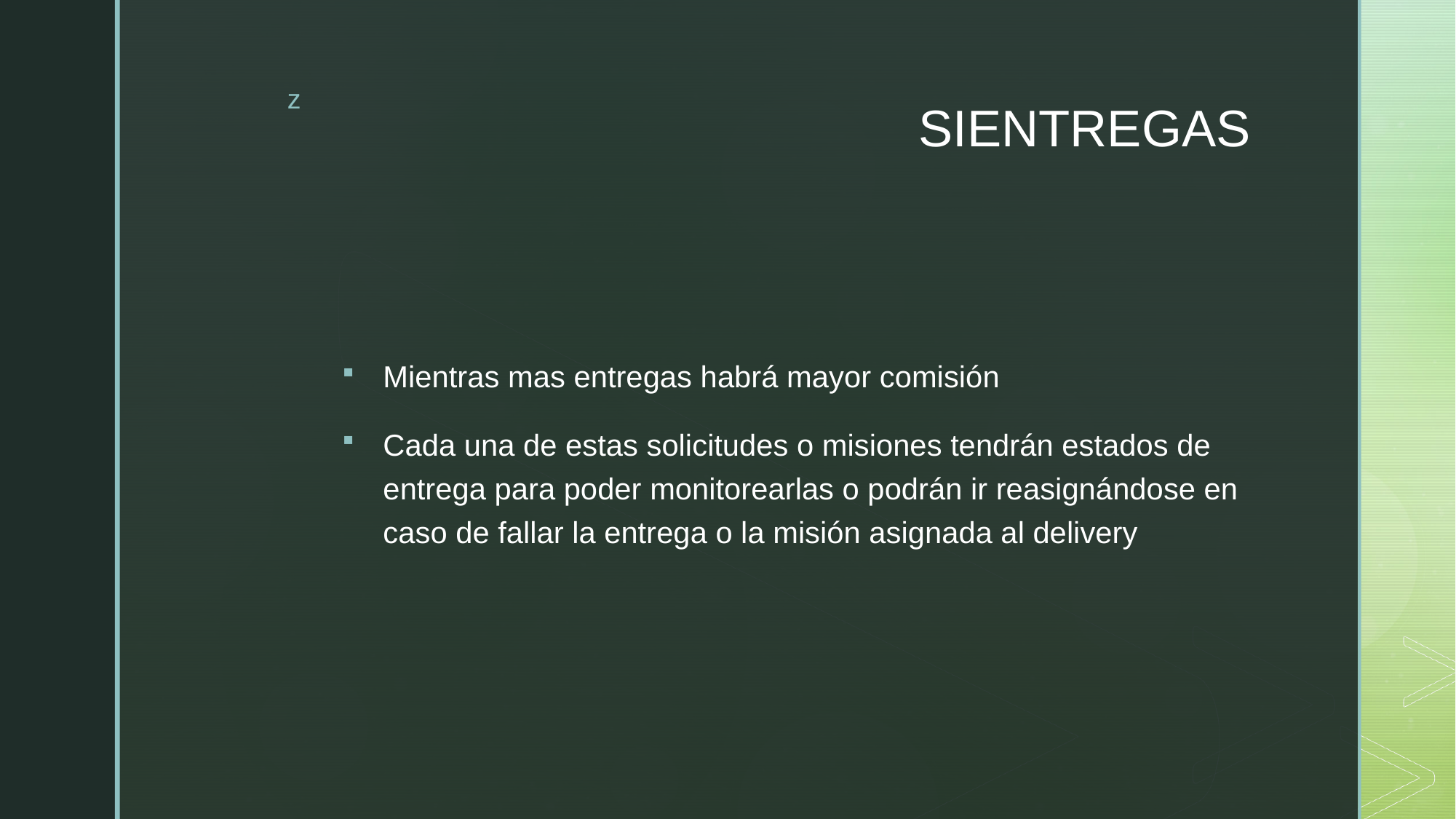

# SIENTREGAS
Mientras mas entregas habrá mayor comisión
Cada una de estas solicitudes o misiones tendrán estados de entrega para poder monitorearlas o podrán ir reasignándose en caso de fallar la entrega o la misión asignada al delivery